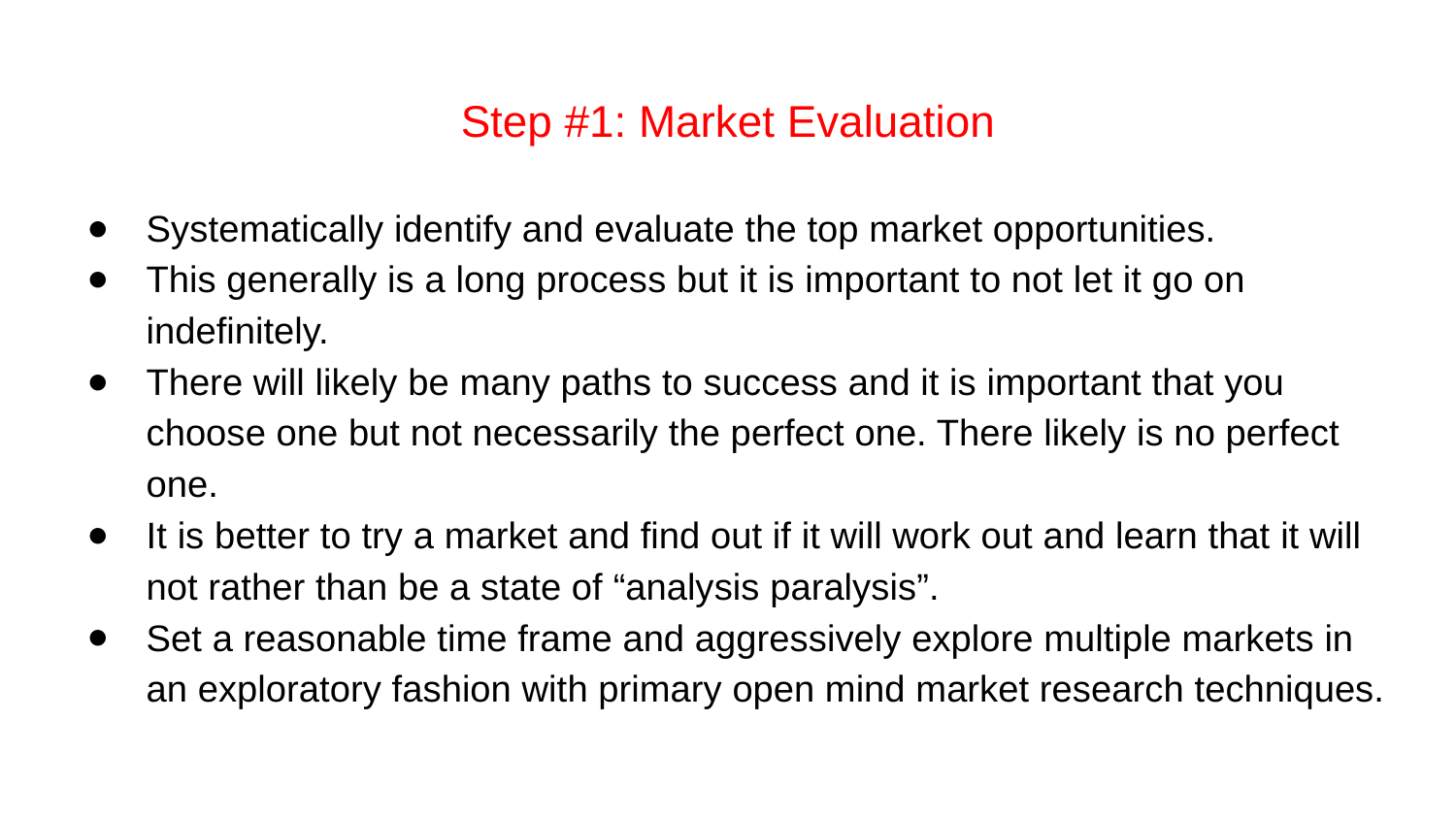

# Step #1: Market Evaluation

Systematically identify and evaluate the top market opportunities.
This generally is a long process but it is important to not let it go on indefinitely.
There will likely be many paths to success and it is important that you choose one but not necessarily the perfect one. There likely is no perfect one.
It is better to try a market and find out if it will work out and learn that it will not rather than be a state of “analysis paralysis”.
Set a reasonable time frame and aggressively explore multiple markets in an exploratory fashion with primary open mind market research techniques.